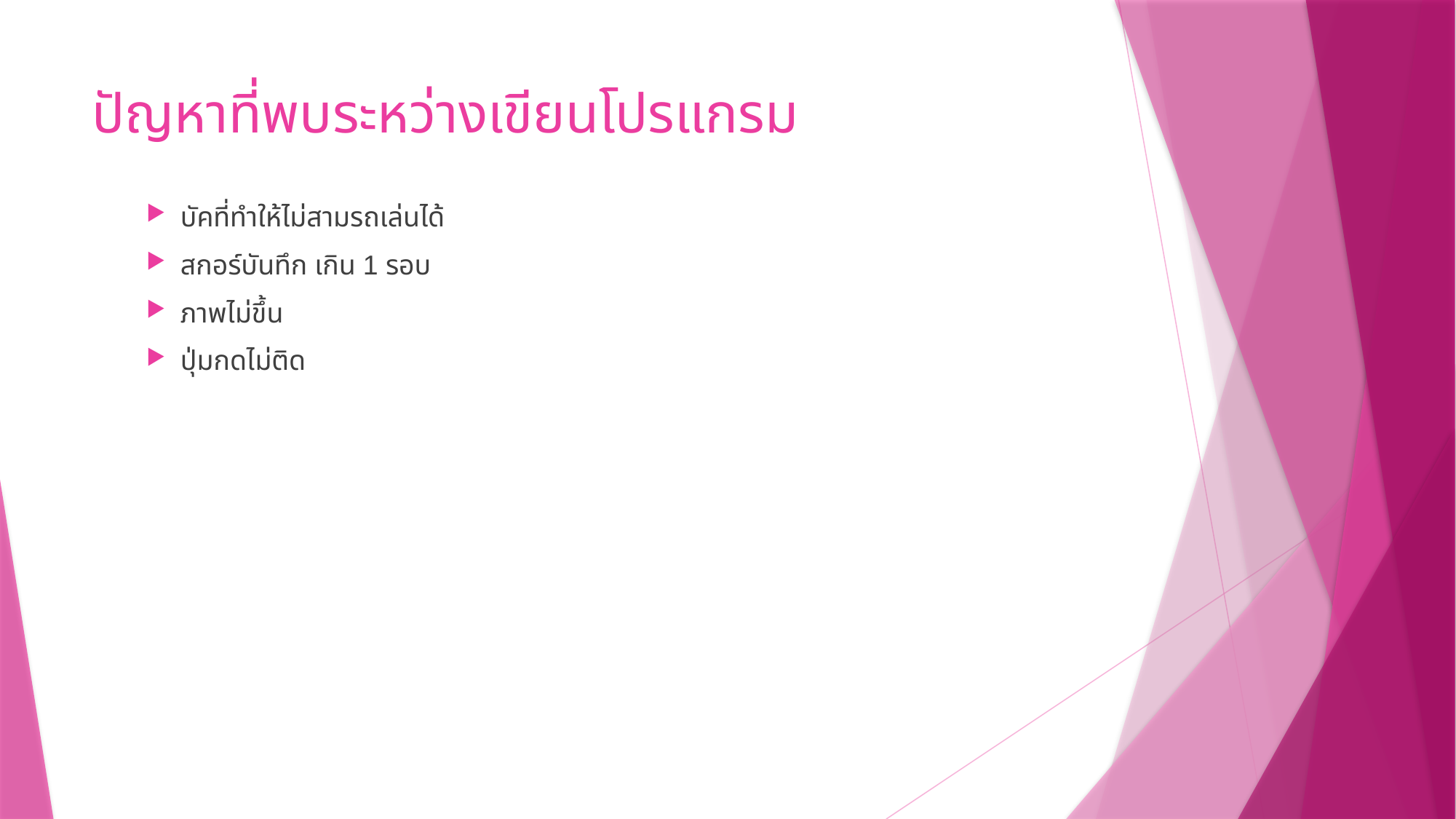

# ปัญหาที่พบระหว่างเขียนโปรแกรม
บัคที่ทำให้ไม่สามรถเล่นได้
สกอร์บันทึก เกิน 1 รอบ
ภาพไม่ขึ้น
ปุ่มกดไม่ติด